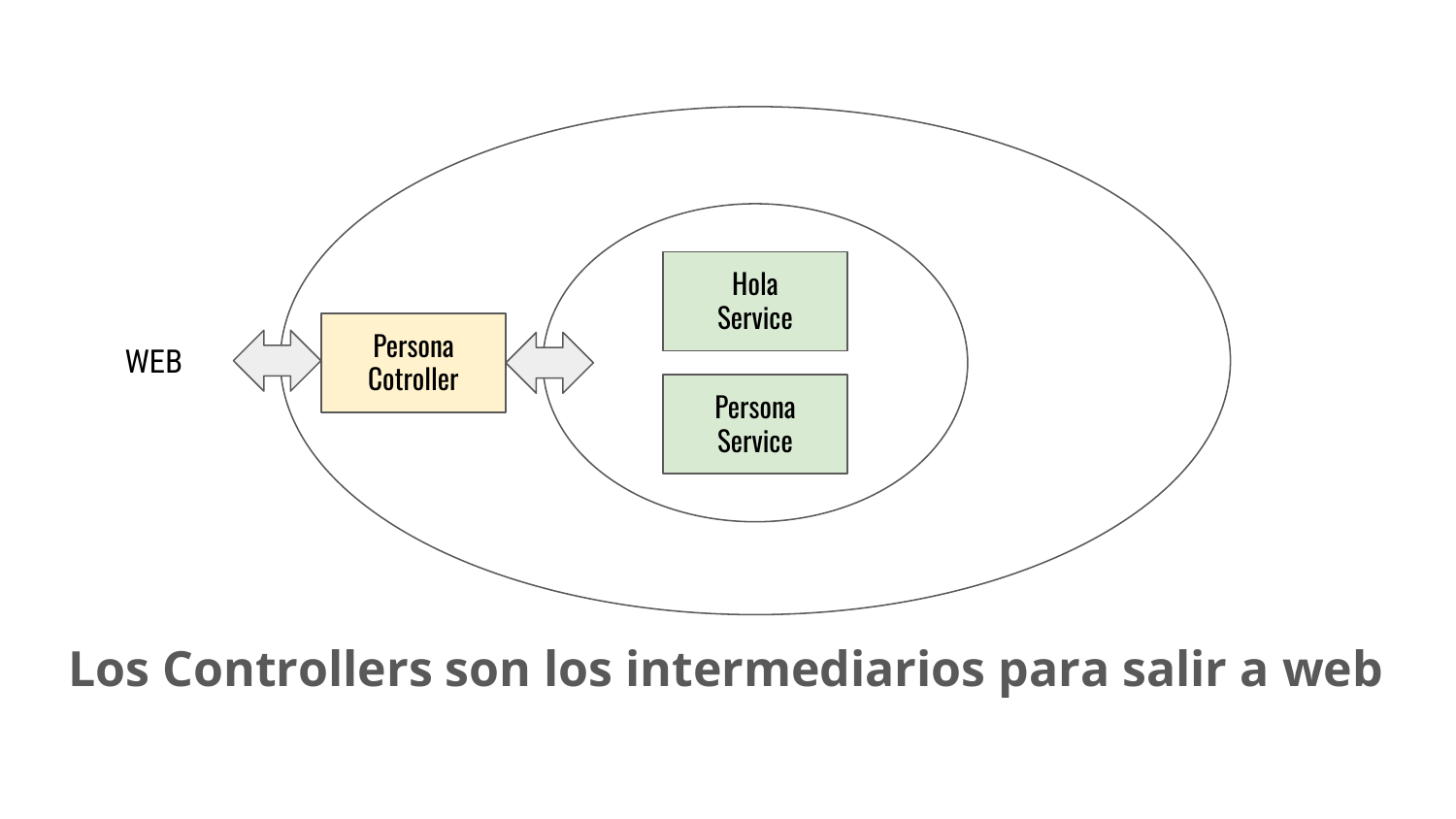

Hola
Service
Persona
Cotroller
WEB

Persona
Service
Los Controllers son los intermediarios para salir a web